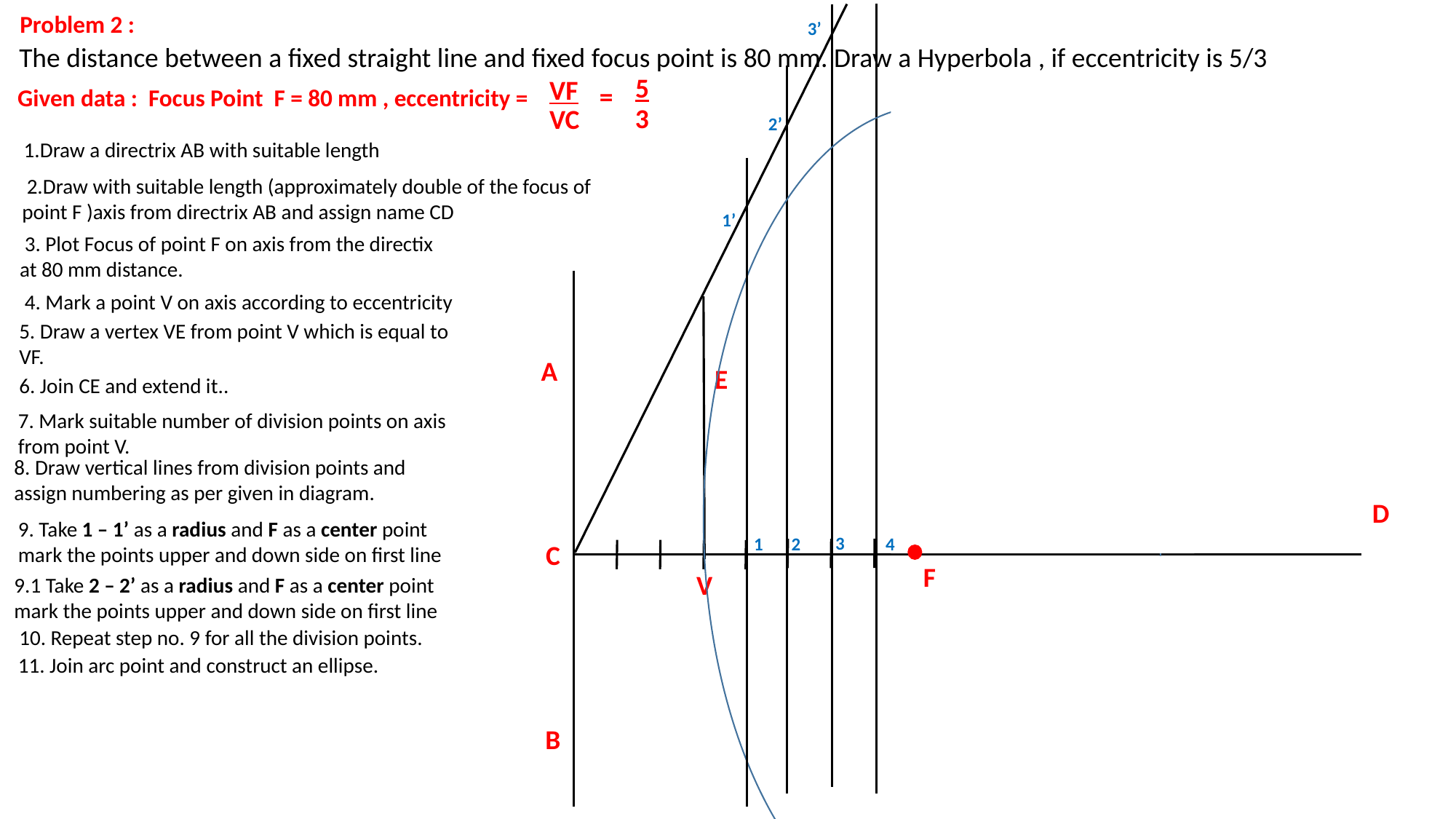

Problem 2 :
3’
The distance between a fixed straight line and fixed focus point is 80 mm. Draw a Hyperbola , if eccentricity is 5/3
5
VF
=
Given data :  Focus Point  F = 80 mm , eccentricity =
3
VC

2’
 1.Draw a directrix AB with suitable length
 2.Draw with suitable length (approximately double of the focus of point F )axis from directrix AB and assign name CD
4’
1’
 3. Plot Focus of point F on axis from the directix at 80 mm distance.
 4. Mark a point V on axis according to eccentricity
5. Draw a vertex VE from point V which is equal to VF.
A
E
6. Join CE and extend it..
7. Mark suitable number of division points on axis from point V.
8. Draw vertical lines from division points and assign numbering as per given in diagram.
D
9. Take 1 – 1’ as a radius and F as a center point mark the points upper and down side on first line
3
1
2
4
C

F

V
9.1 Take 2 – 2’ as a radius and F as a center point mark the points upper and down side on first line
10. Repeat step no. 9 for all the division points.
11. Join arc point and construct an ellipse.
B